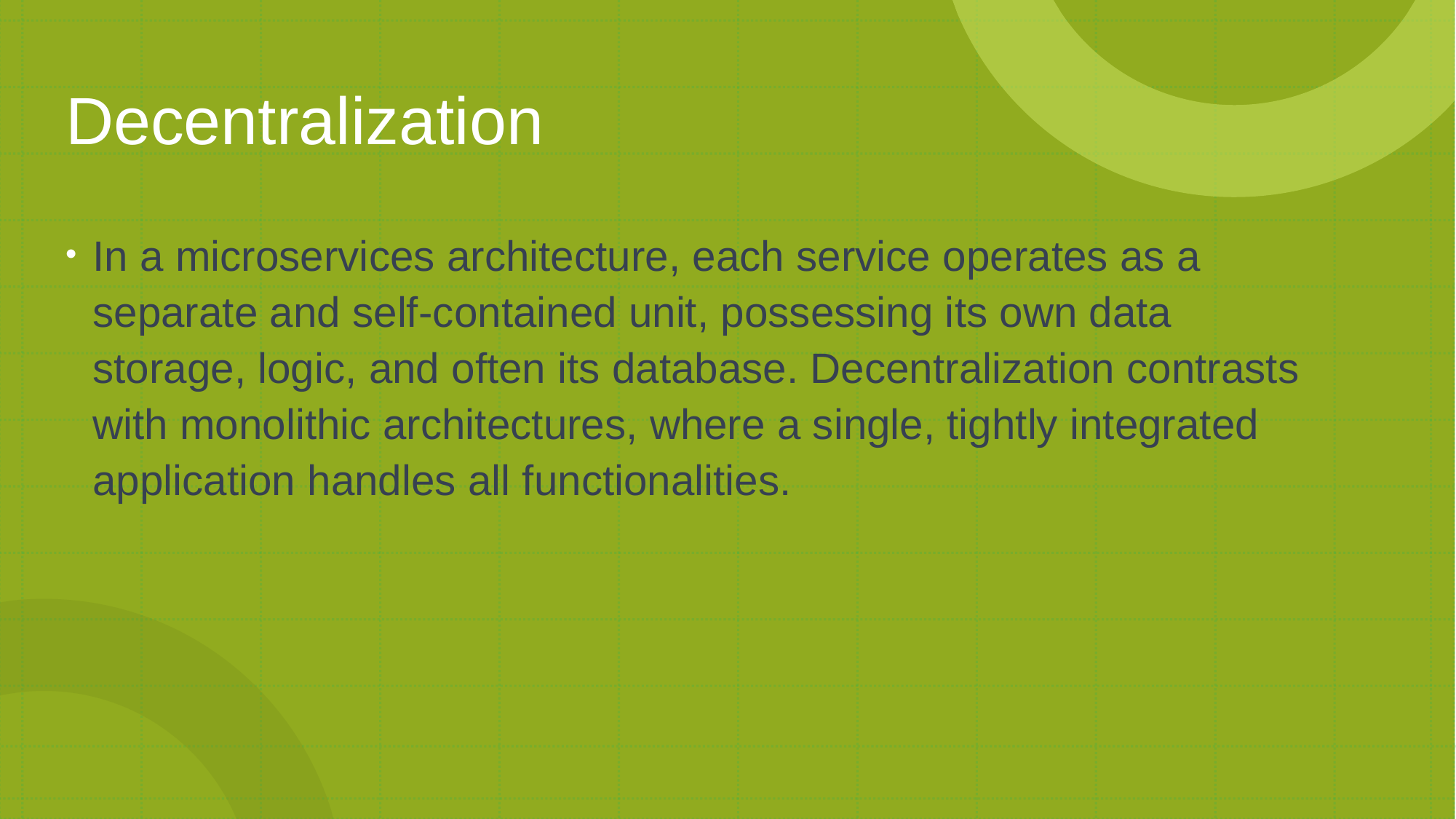

# Decentralization
In a microservices architecture, each service operates as a separate and self-contained unit, possessing its own data storage, logic, and often its database. Decentralization contrasts with monolithic architectures, where a single, tightly integrated application handles all functionalities.